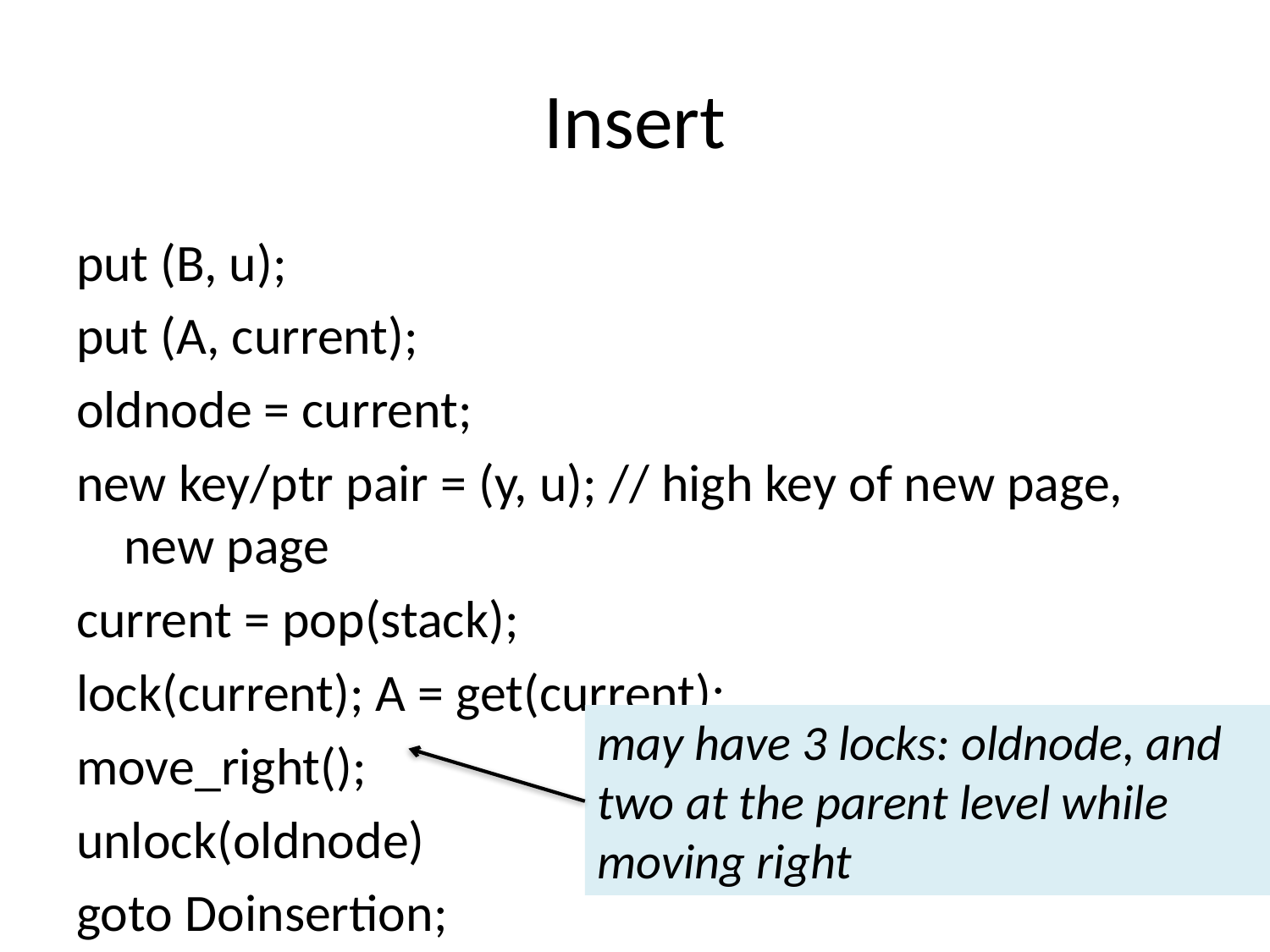

# Insert
put (B, u);
put (A, current);
oldnode = current;
new key/ptr pair = (y, u); // high key of new page, new page
current = pop(stack);
lock(current); A = get(current);
move_right();
unlock(oldnode)
goto Doinsertion;

may have 3 locks: oldnode, and two at the parent level while moving right